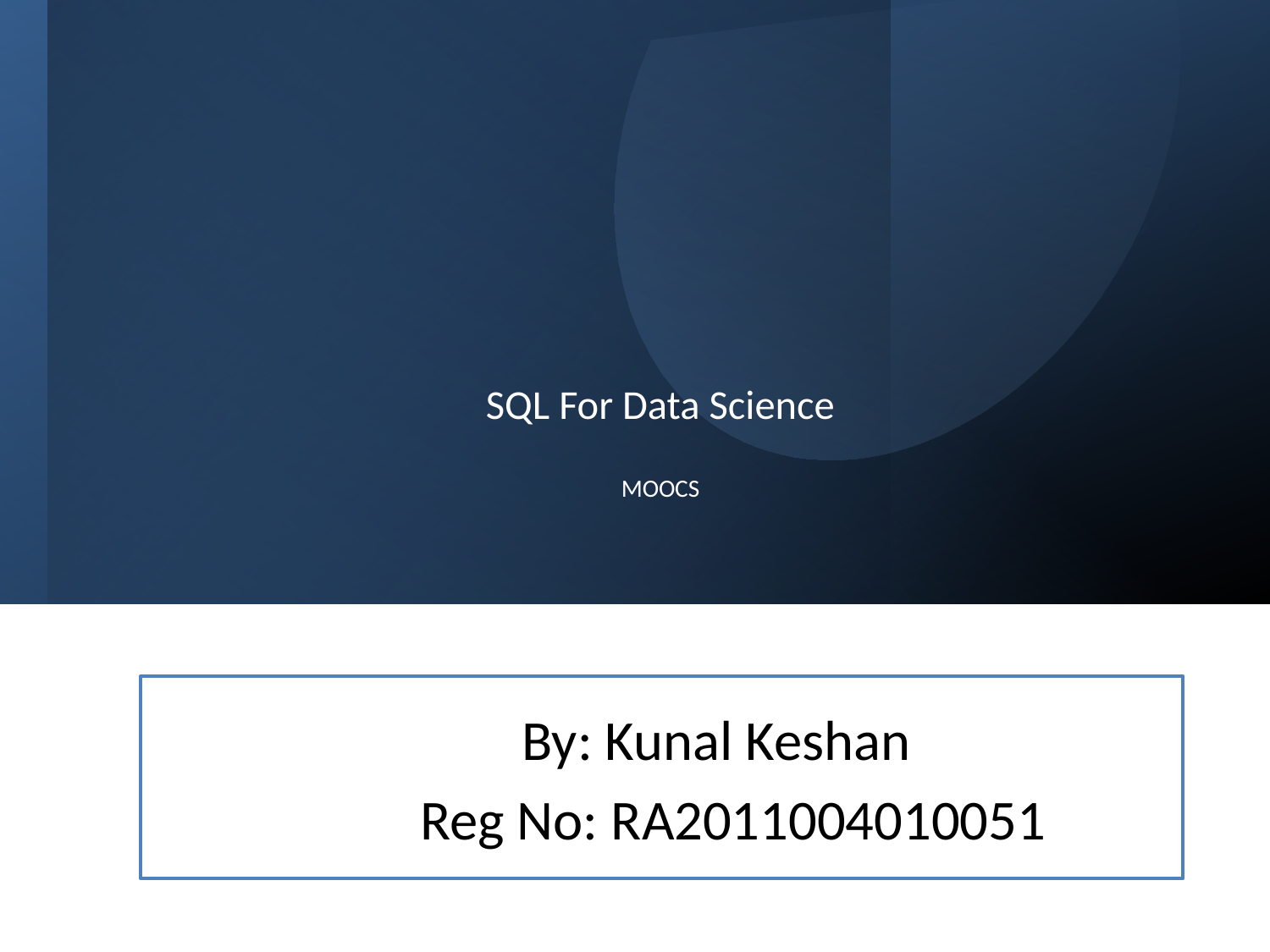

# SQL For Data Science MOOCS
                             By: Kunal Keshan
                     Reg No: RA2011004010051